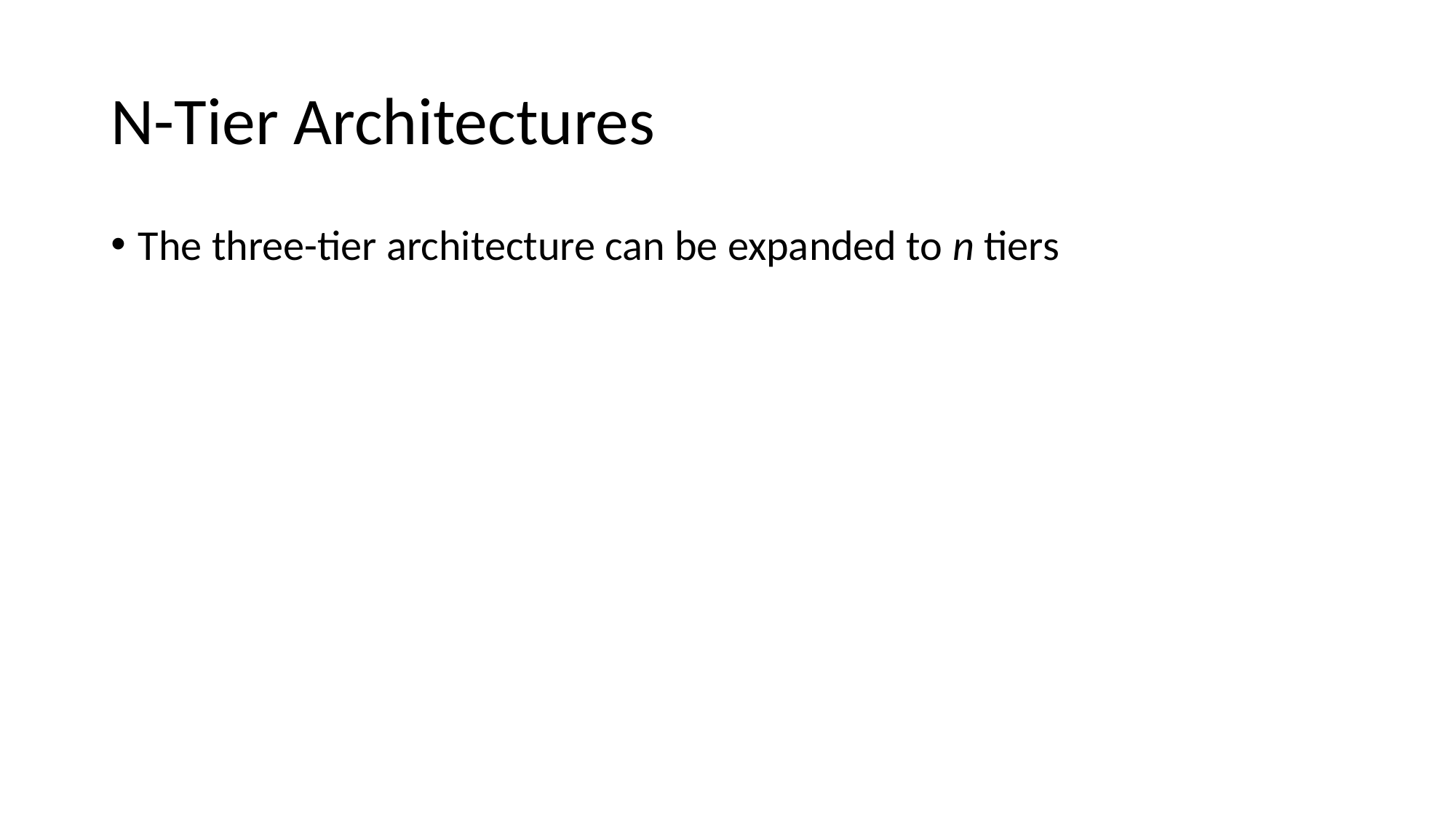

# N-Tier Architectures
The three-tier architecture can be expanded to n tiers